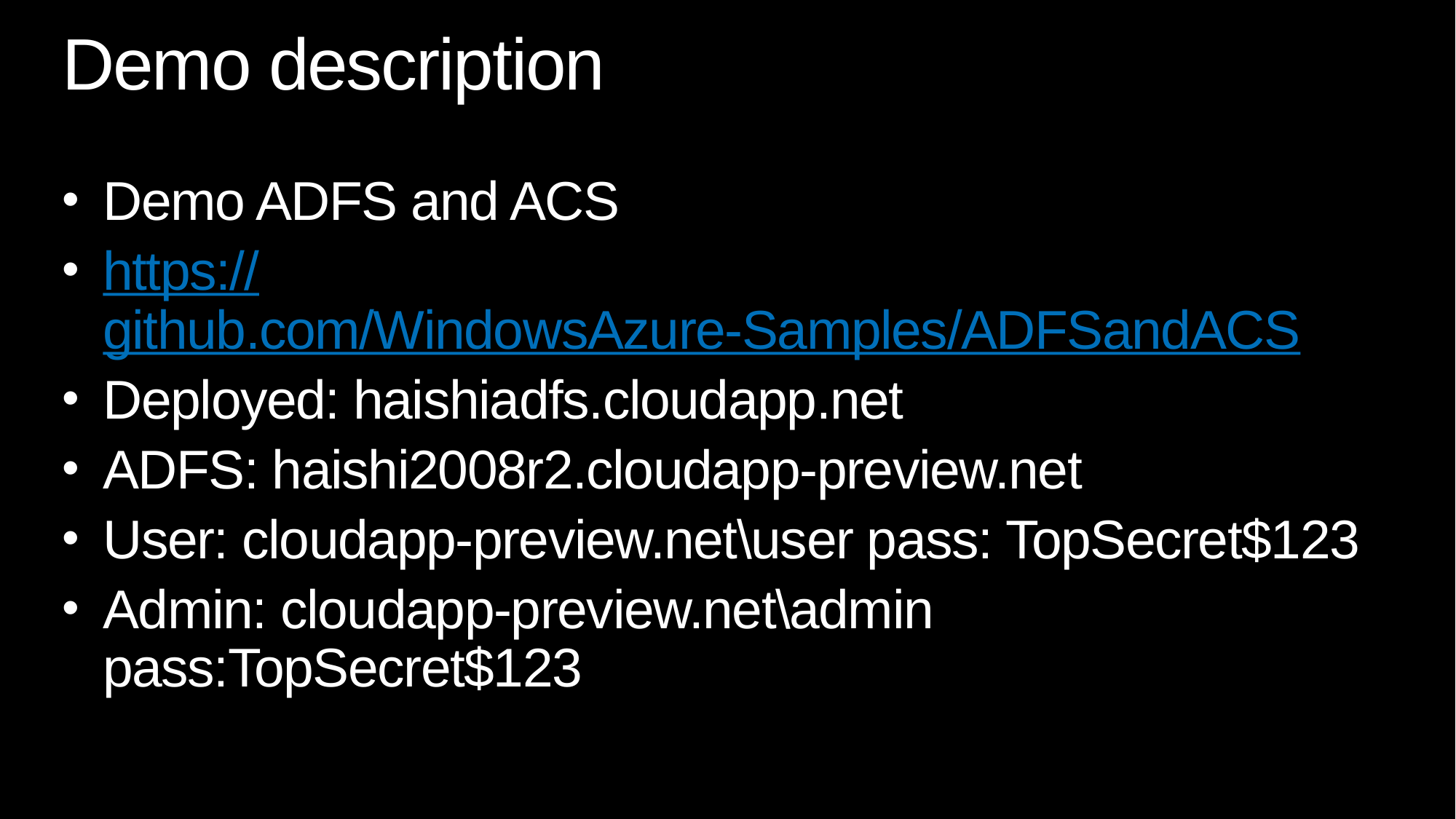

# Demo description
Demo ADFS and ACS
https://github.com/WindowsAzure-Samples/ADFSandACS
Deployed: haishiadfs.cloudapp.net
ADFS: haishi2008r2.cloudapp-preview.net
User: cloudapp-preview.net\user pass: TopSecret$123
Admin: cloudapp-preview.net\admin pass:TopSecret$123